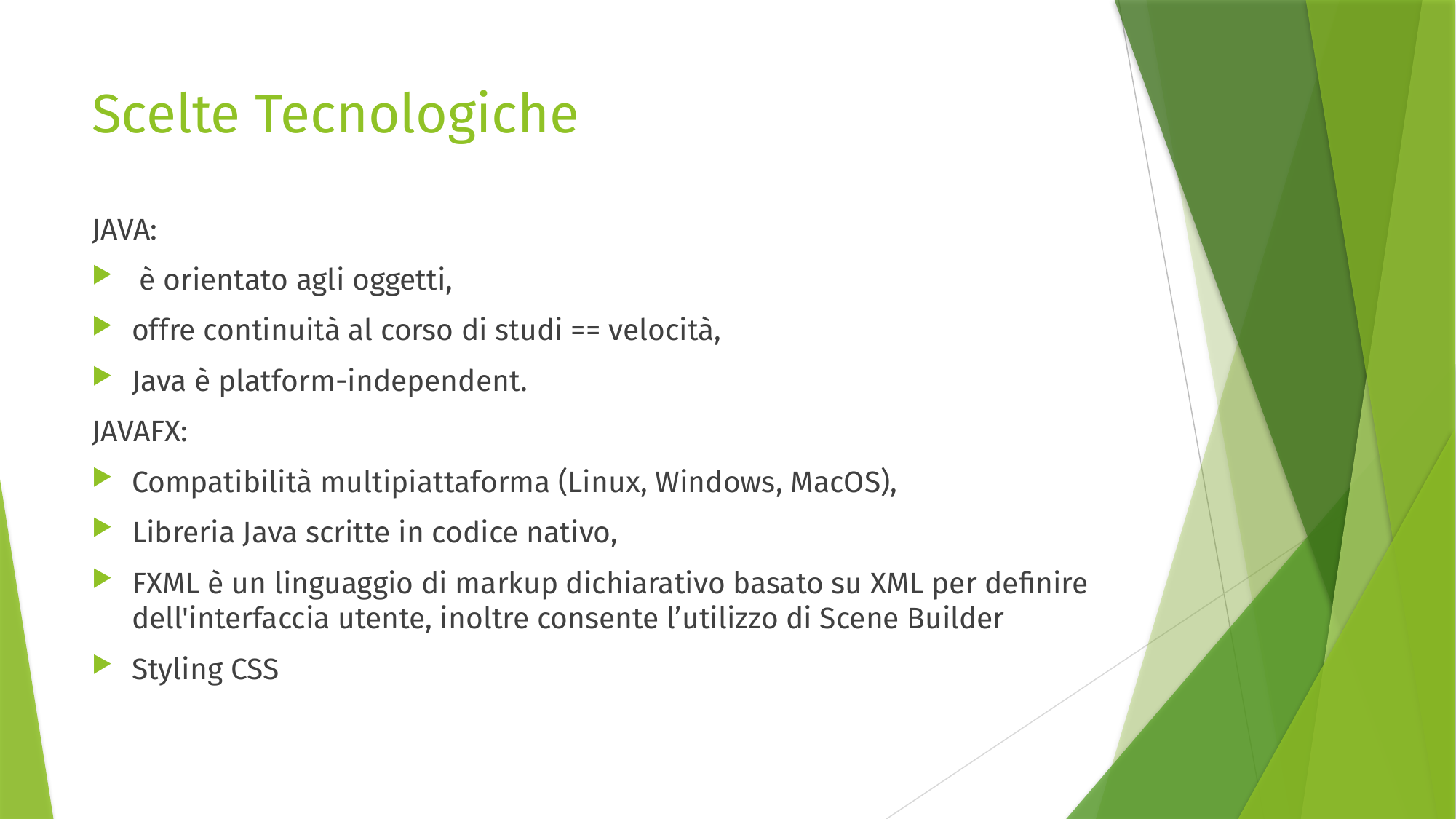

# Scelte Tecnologiche
JAVA:
 è orientato agli oggetti,
offre continuità al corso di studi == velocità,
Java è platform-independent.
JAVAFX:
Compatibilità multipiattaforma (Linux, Windows, MacOS),
Libreria Java scritte in codice nativo,
FXML è un linguaggio di markup dichiarativo basato su XML per definire dell'interfaccia utente, inoltre consente l’utilizzo di Scene Builder
Styling CSS